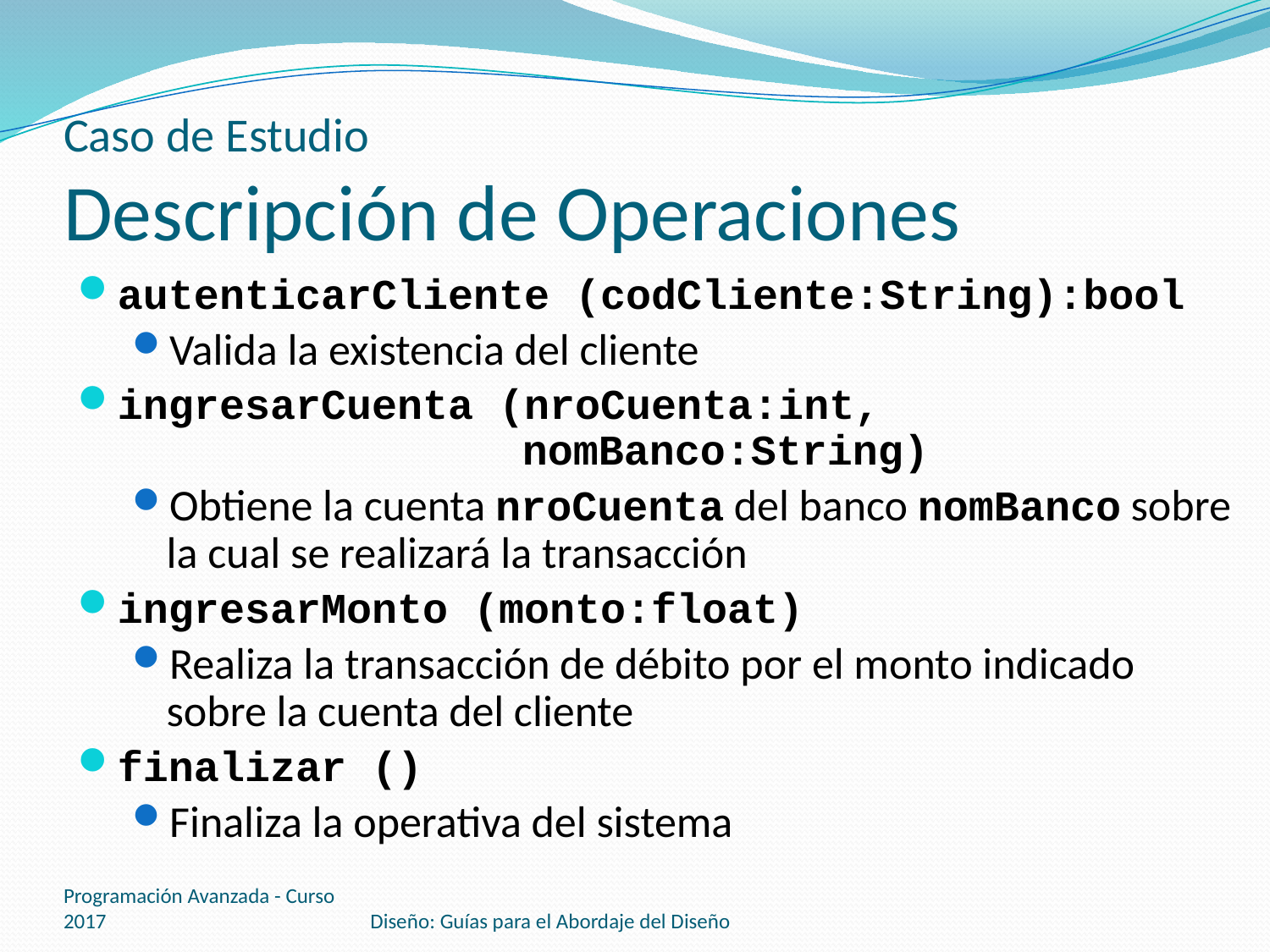

# Caso de Estudio Descripción de Operaciones
autenticarCliente (codCliente:String):bool
Valida la existencia del cliente
ingresarCuenta (nroCuenta:int,
                nomBanco:String)
Obtiene la cuenta nroCuenta del banco nomBanco sobre la cual se realizará la transacción
ingresarMonto (monto:float)
Realiza la transacción de débito por el monto indicado sobre la cuenta del cliente
finalizar ()
Finaliza la operativa del sistema
Programación Avanzada - Curso 2017
Diseño: Guías para el Abordaje del Diseño